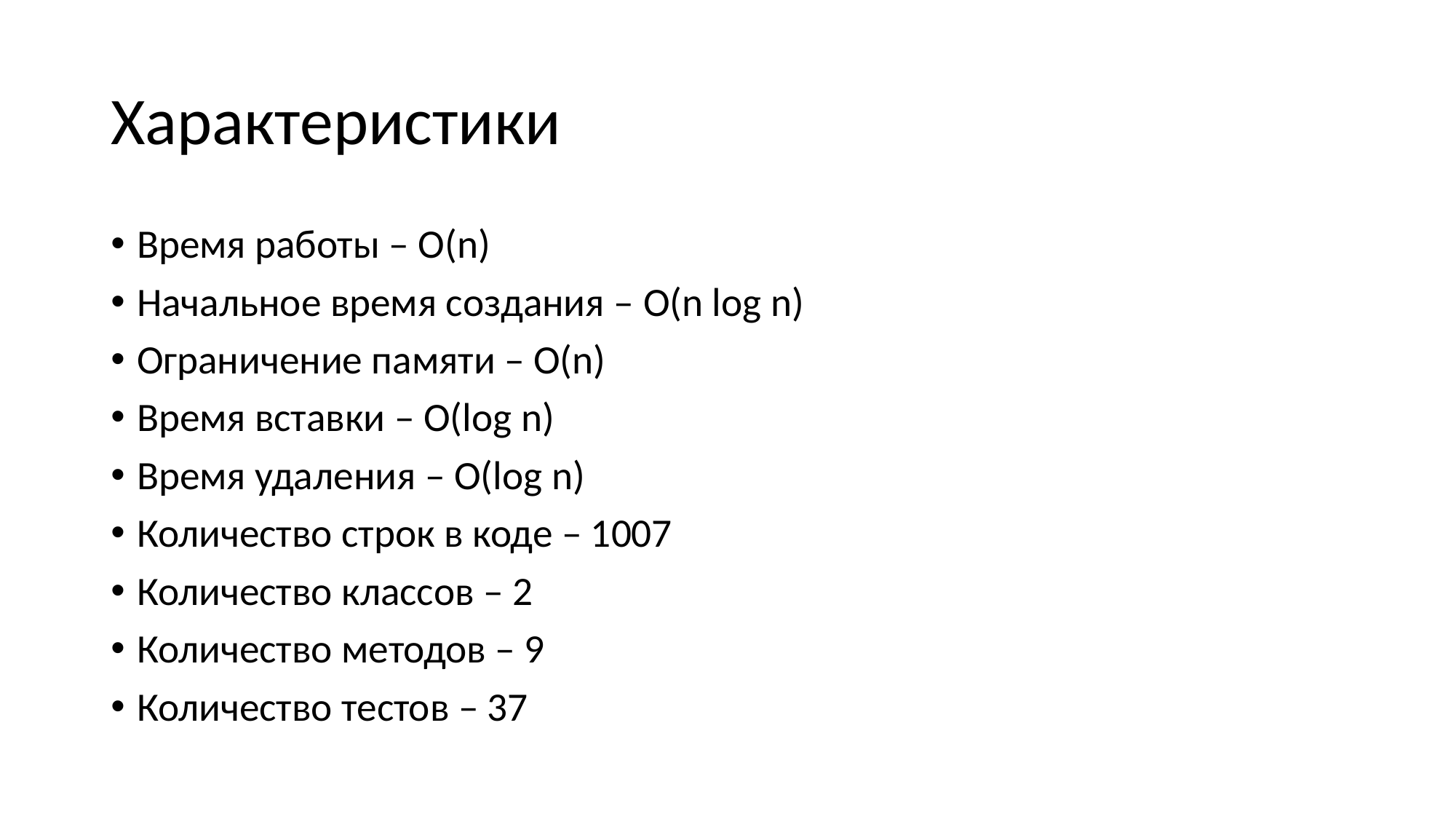

# Характеристики
Время работы – O(n)
Начальное время создания – O(n log n)
Ограничение памяти – O(n)
Время вставки – O(log n)
Время удаления – O(log n)
Количество строк в коде – 1007
Количество классов – 2
Количество методов – 9
Количество тестов – 37